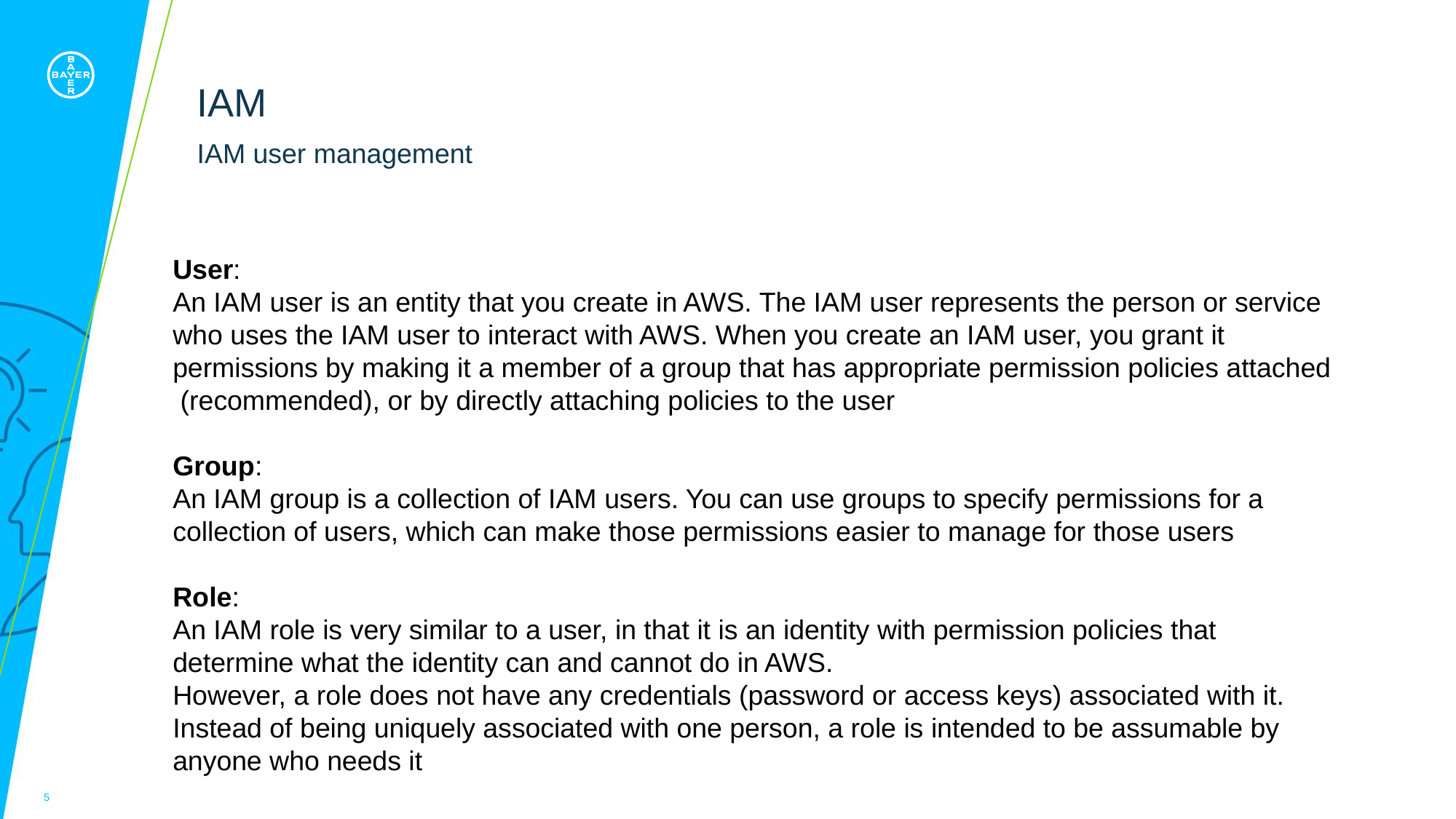

# IAM
IAM user management

User:
An IAM user is an entity that you create in AWS. The IAM user represents the person or service
who uses the IAM user to interact with AWS. When you create an IAM user, you grant it
permissions by making it a member of a group that has appropriate permission policies attached
 (recommended), or by directly attaching policies to the user

Group:
An IAM group is a collection of IAM users. You can use groups to specify permissions for a
collection of users, which can make those permissions easier to manage for those users

Role:
An IAM role is very similar to a user, in that it is an identity with permission policies that
determine what the identity can and cannot do in AWS.
However, a role does not have any credentials (password or access keys) associated with it.
Instead of being uniquely associated with one person, a role is intended to be assumable by
anyone who needs it
5